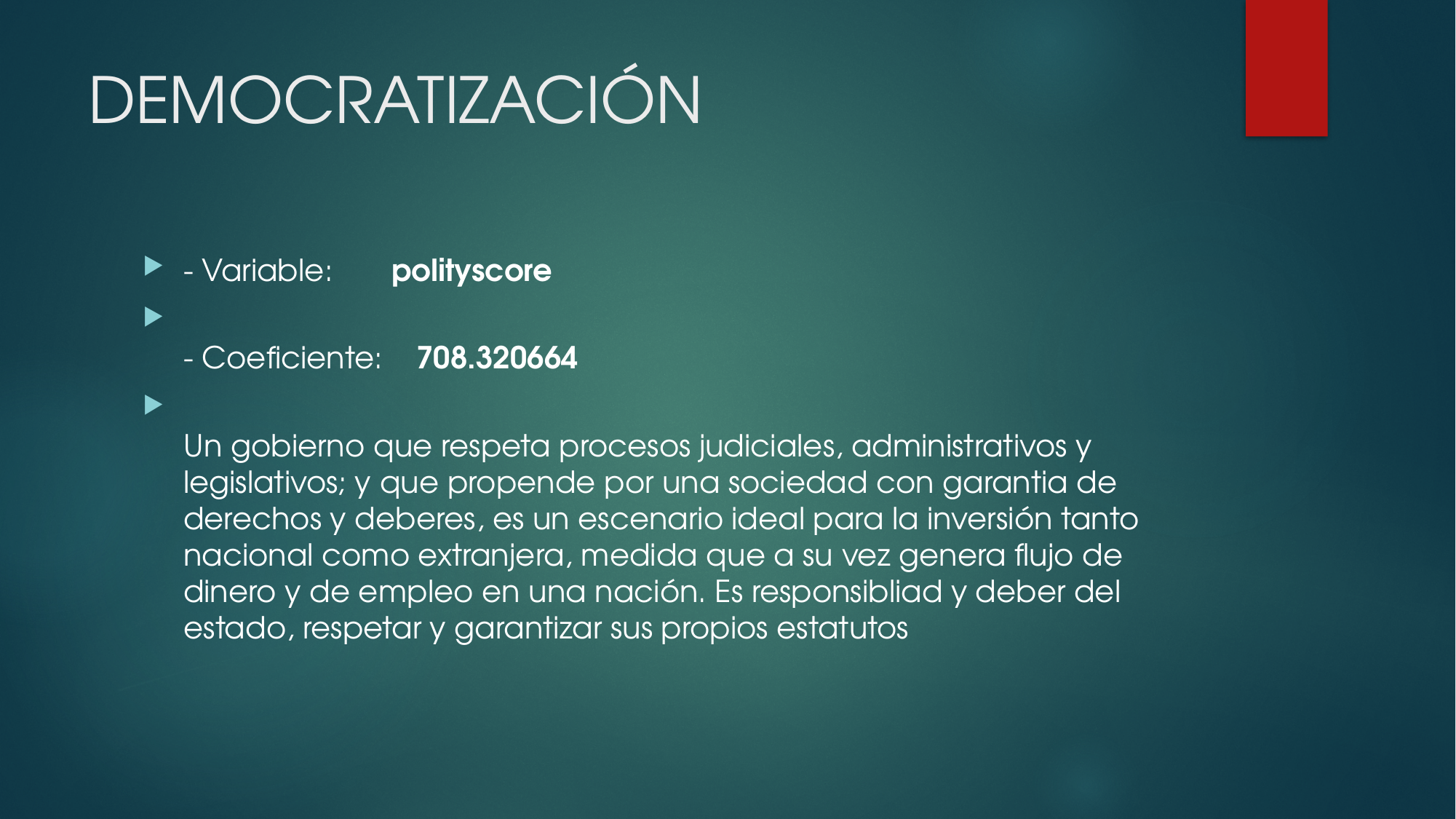

# DEMOCRATIZACIÓN
- Variable:       polityscore
- Coeficiente:    708.320664
Un gobierno que respeta procesos judiciales, administrativos y legislativos; y que propende por una sociedad con garantia de derechos y deberes, es un escenario ideal para la inversión tanto nacional como extranjera, medida que a su vez genera flujo de dinero y de empleo en una nación. Es responsibliad y deber del estado, respetar y garantizar sus propios estatutos